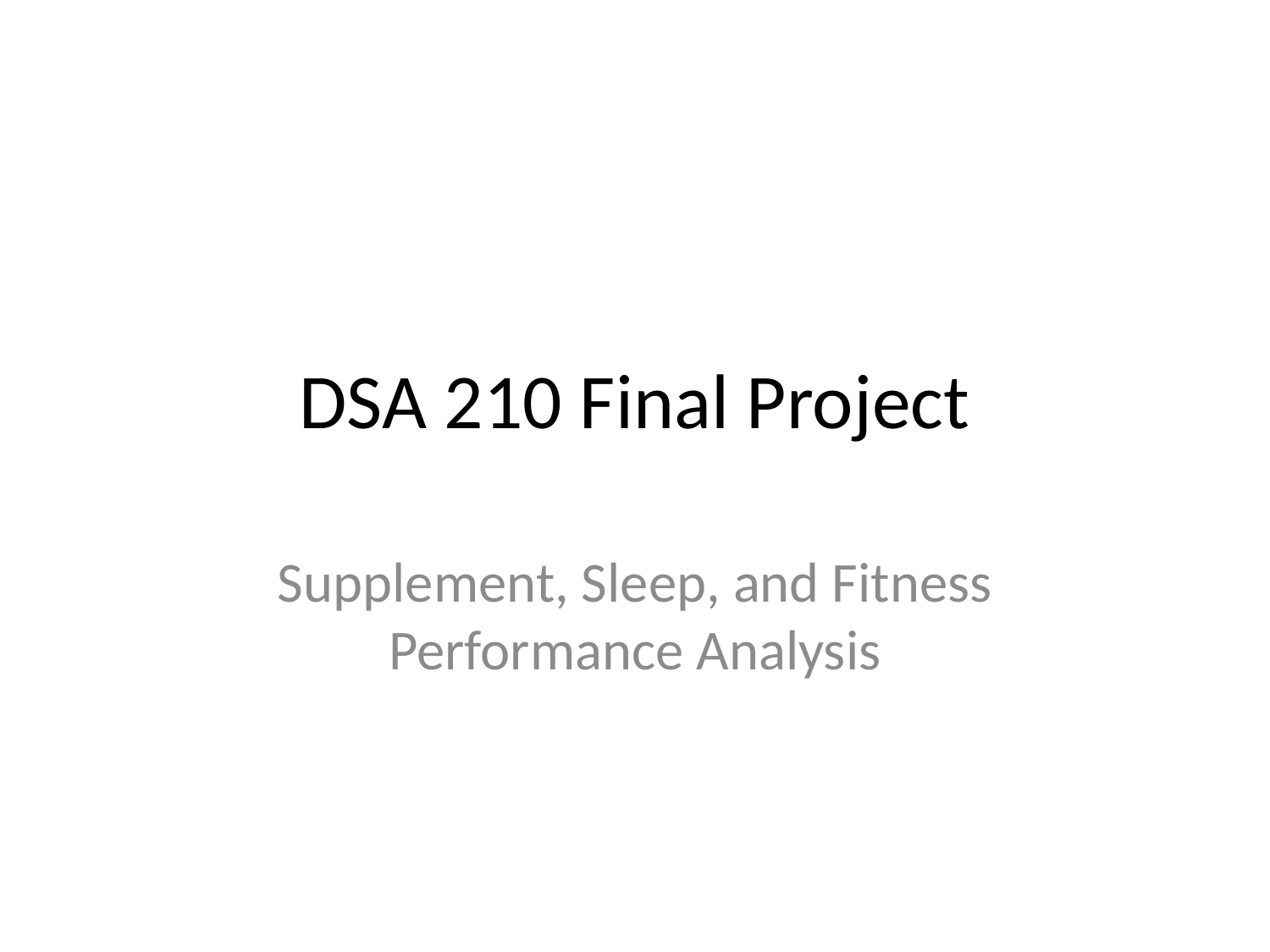

# DSA 210 Final Project
Supplement, Sleep, and Fitness Performance Analysis